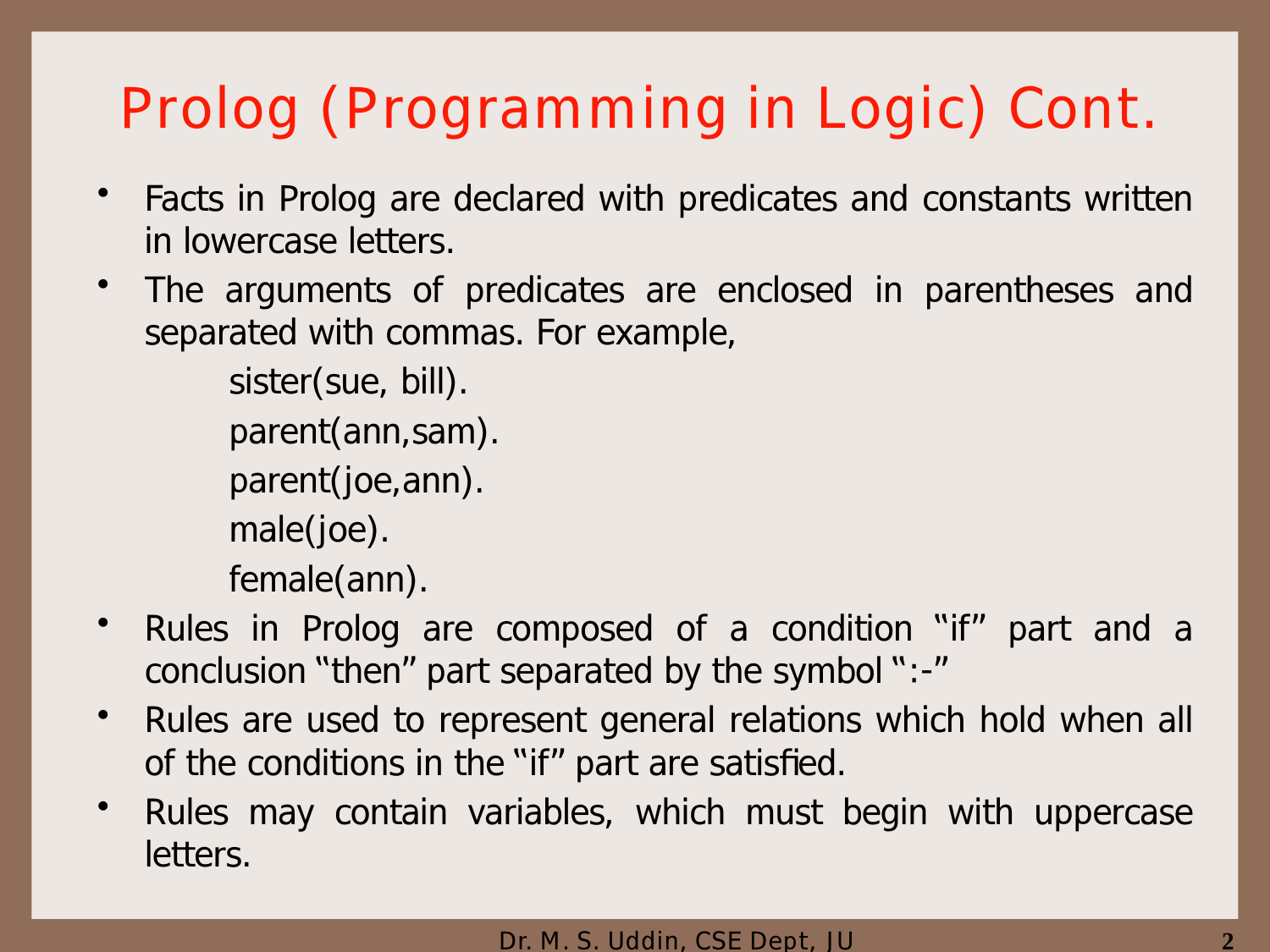

# Prolog (Programming in Logic) Cont.
Facts in Prolog are declared with predicates and constants written in lowercase letters.
The arguments of predicates are enclosed in parentheses and separated with commas. For example,
            sister(sue, bill).
            parent(ann,sam).
            parent(joe,ann).
            male(joe).
            female(ann).
Rules in Prolog are composed of a condition “if” part and a conclusion “then” part separated by the symbol “:-”
Rules are used to represent general relations which hold when all of the conditions in the “if” part are satisfied.
Rules may contain variables, which must begin with uppercase letters.

2
Dr. M. S. Uddin, CSE Dept, JU